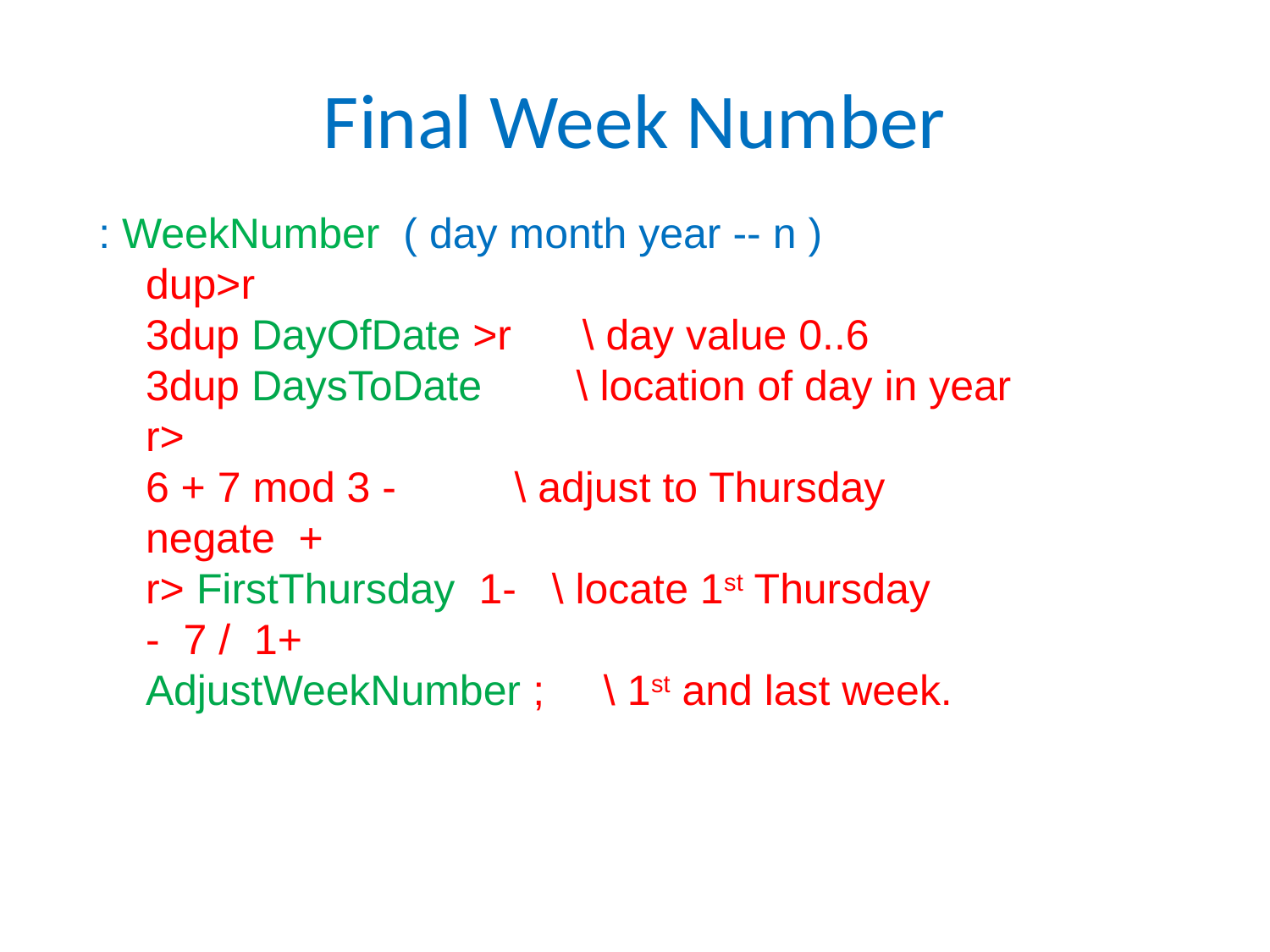

Final Week Number
: WeekNumber  ( day month year -- n )
    dup>r
    3dup DayOfDate >r      \ day value 0..6
    3dup DaysToDate        \ location of day in year
    r>
    6 + 7 mod 3 -          \ adjust to Thursday
    negate  +
    r> FirstThursday  1-   \ locate 1st Thursday
    -  7 /  1+
    AdjustWeekNumber ;     \ 1st and last week.